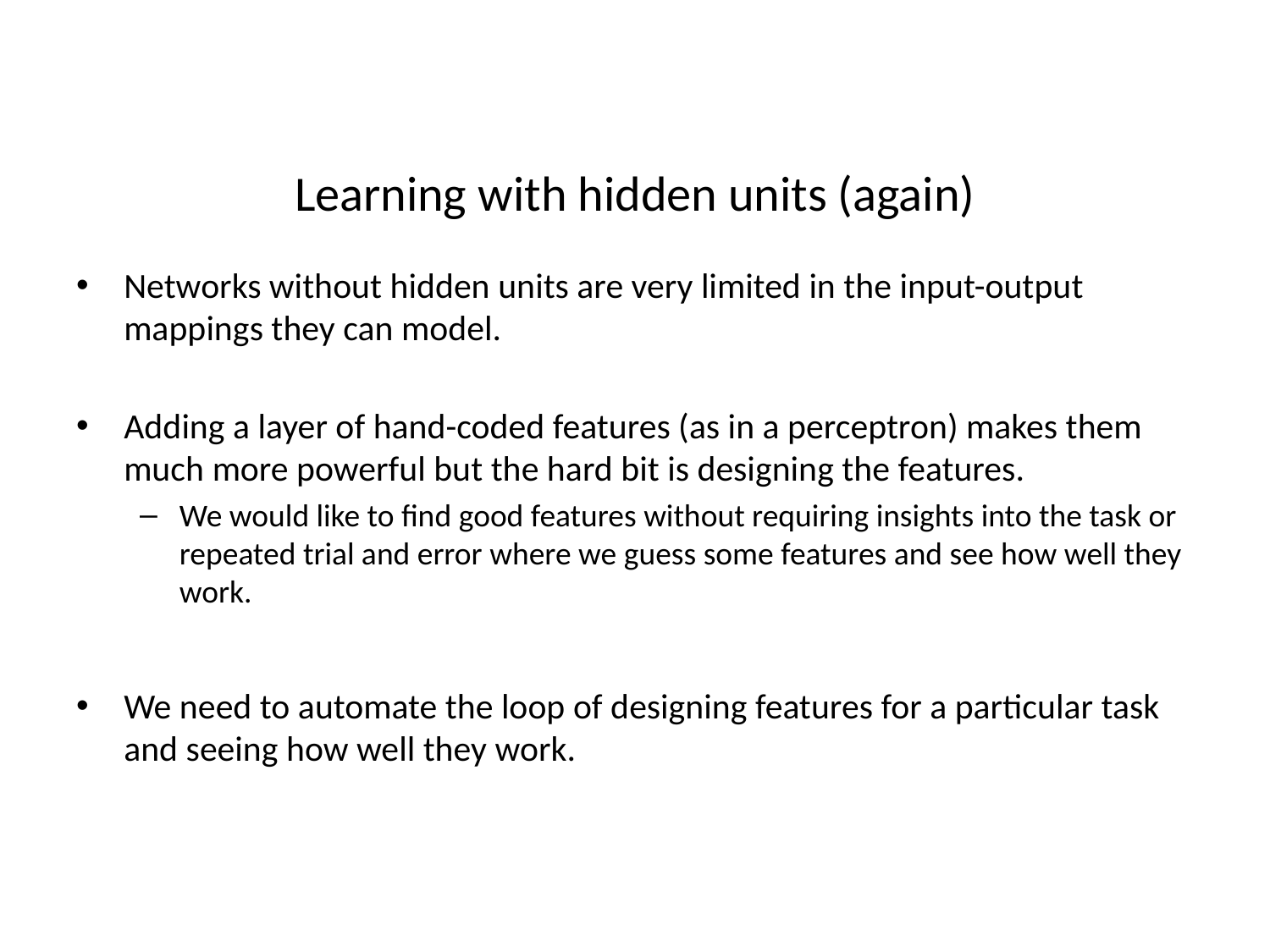

# Learning with hidden units (again)
Networks without hidden units are very limited in the input-output mappings they can model.

Adding a layer of hand-coded features (as in a perceptron) makes them much more powerful but the hard bit is designing the features.
We would like to find good features without requiring insights into the task or repeated trial and error where we guess some features and see how well they work.

We need to automate the loop of designing features for a particular task and seeing how well they work.